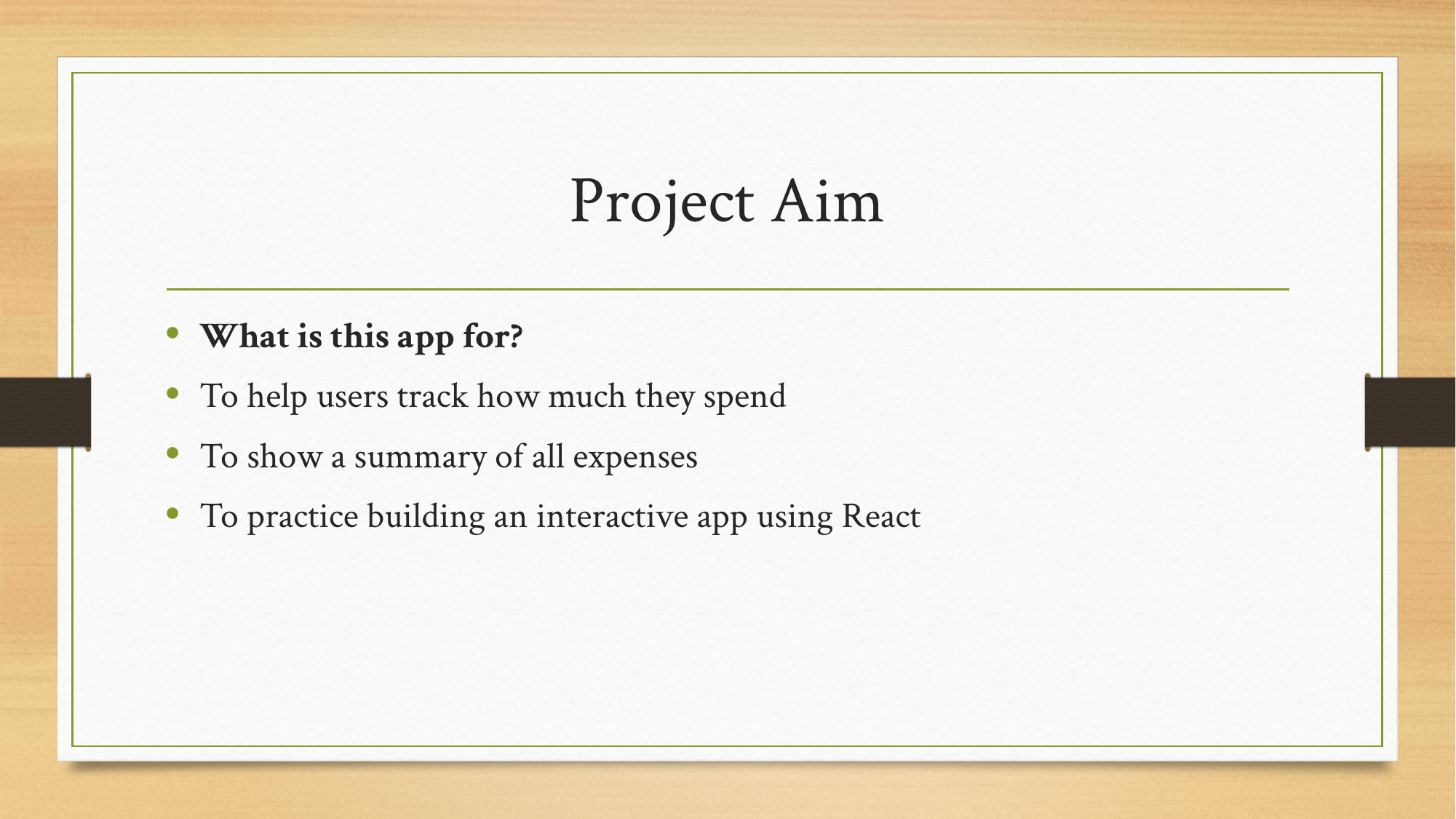

# Project Aim
What is this app for?
To help users track how much they spend
To show a summary of all expenses
To practice building an interactive app using React